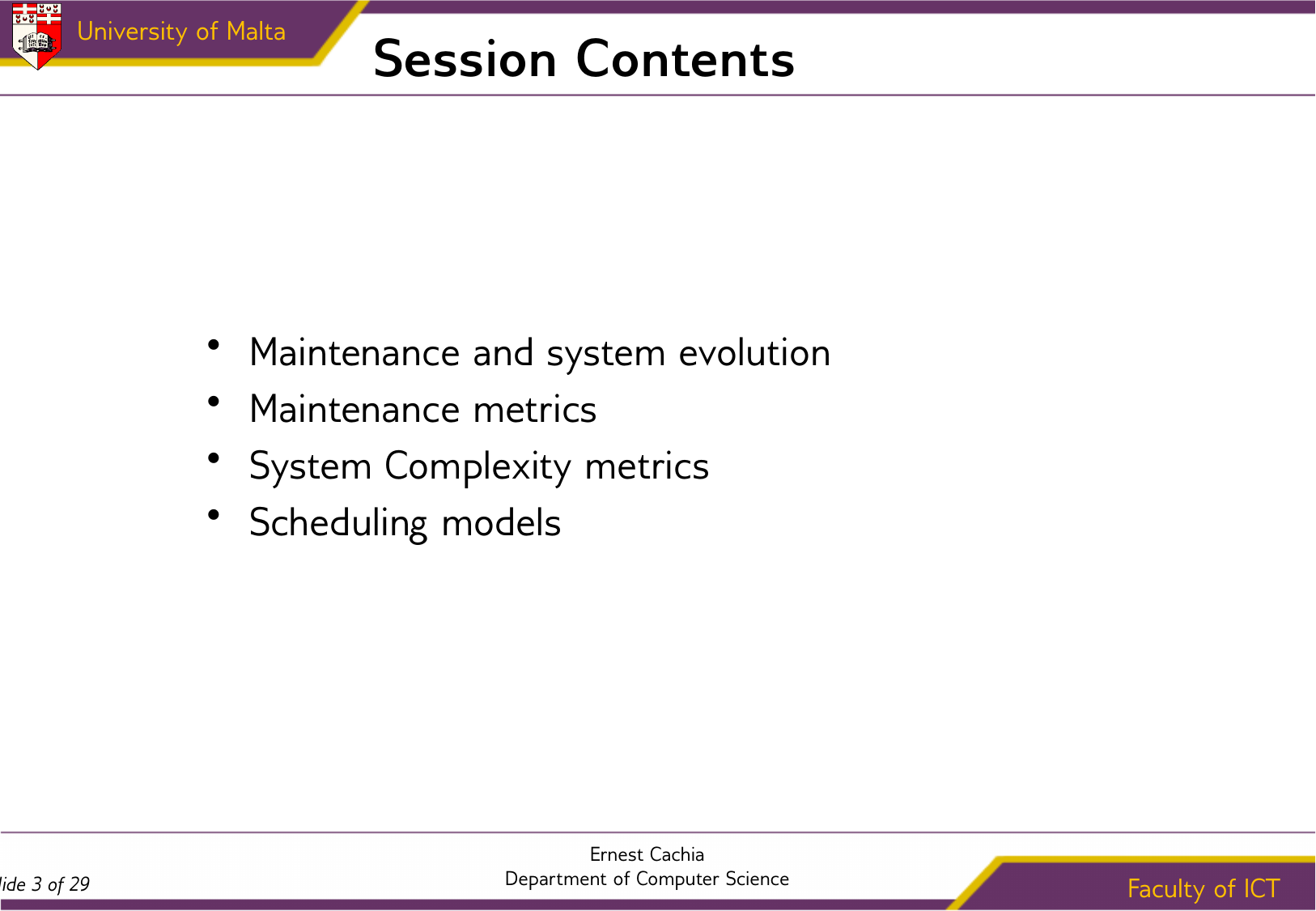

# Session Contents
Maintenance and system evolution
Maintenance metrics
System Complexity metrics
Scheduling models

Ernest Cachia
Department of Computer Science
Faculty of ICT